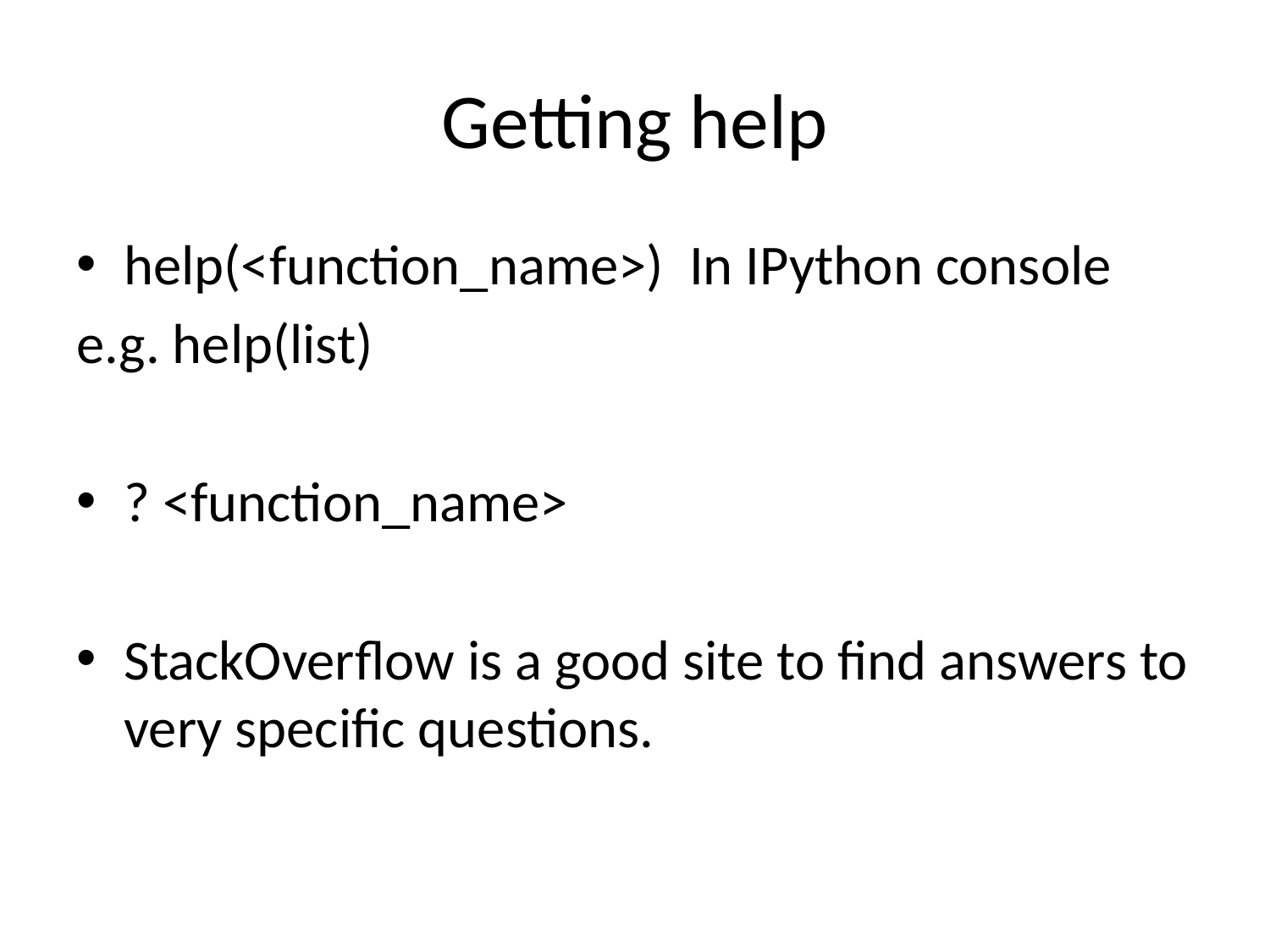

# Getting help
help(<function_name>)  In IPython console
e.g. help(list)

? <function_name>

StackOverflow is a good site to find answers to very specific questions.